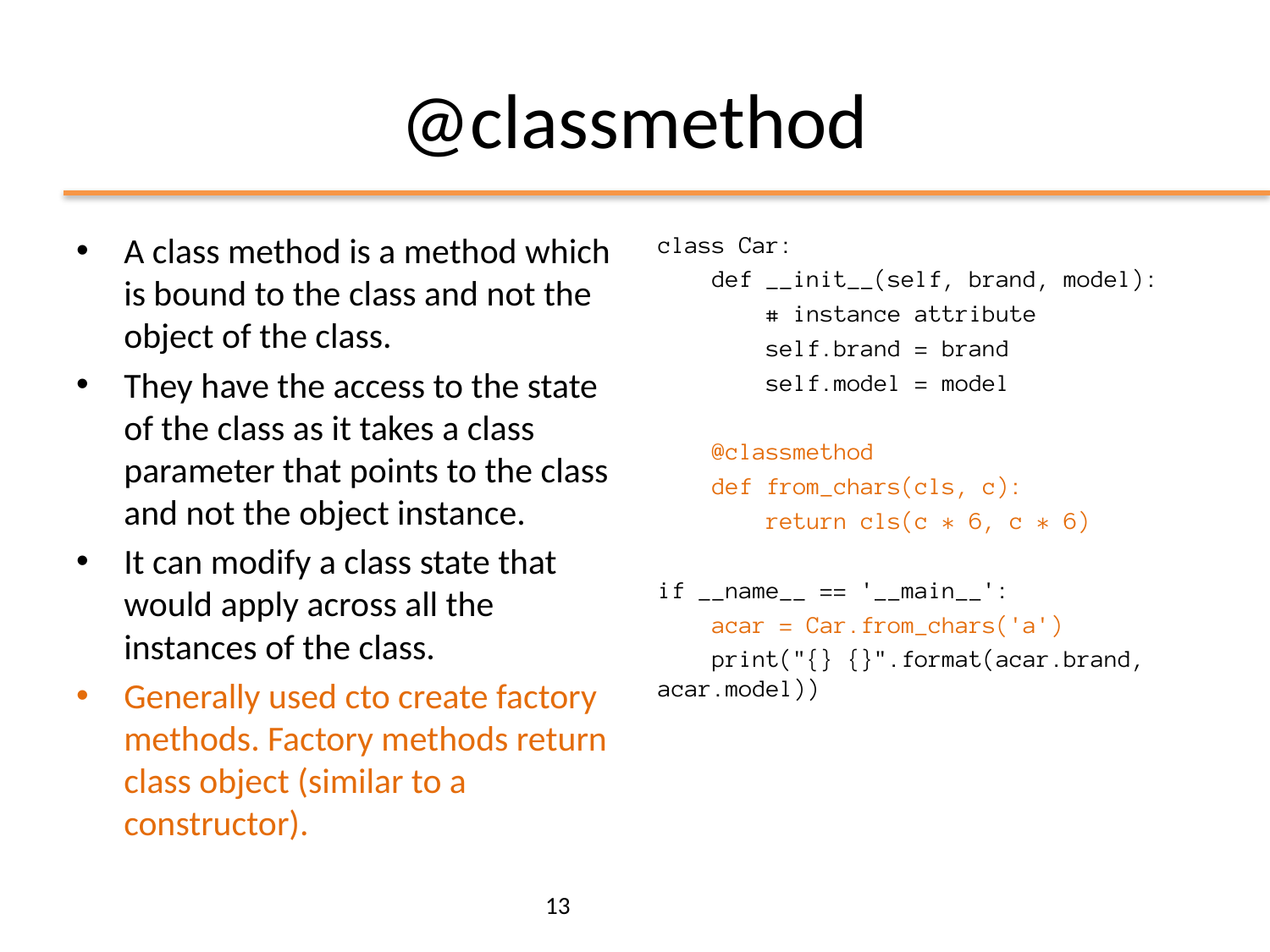

# @classmethod
A class method is a method which is bound to the class and not the object of the class.
They have the access to the state of the class as it takes a class parameter that points to the class and not the object instance.
It can modify a class state that would apply across all the instances of the class.
Generally used cto create factory methods. Factory methods return class object (similar to a constructor).
class Car:
    def __init__(self, brand, model):
        # instance attribute
        self.brand = brand
        self.model = model

    @classmethod
    def from_chars(cls, c):
        return cls(c * 6, c * 6)

if __name__ == '__main__':
    acar = Car.from_chars('a')
    print("{} {}".format(acar.brand, acar.model))
13